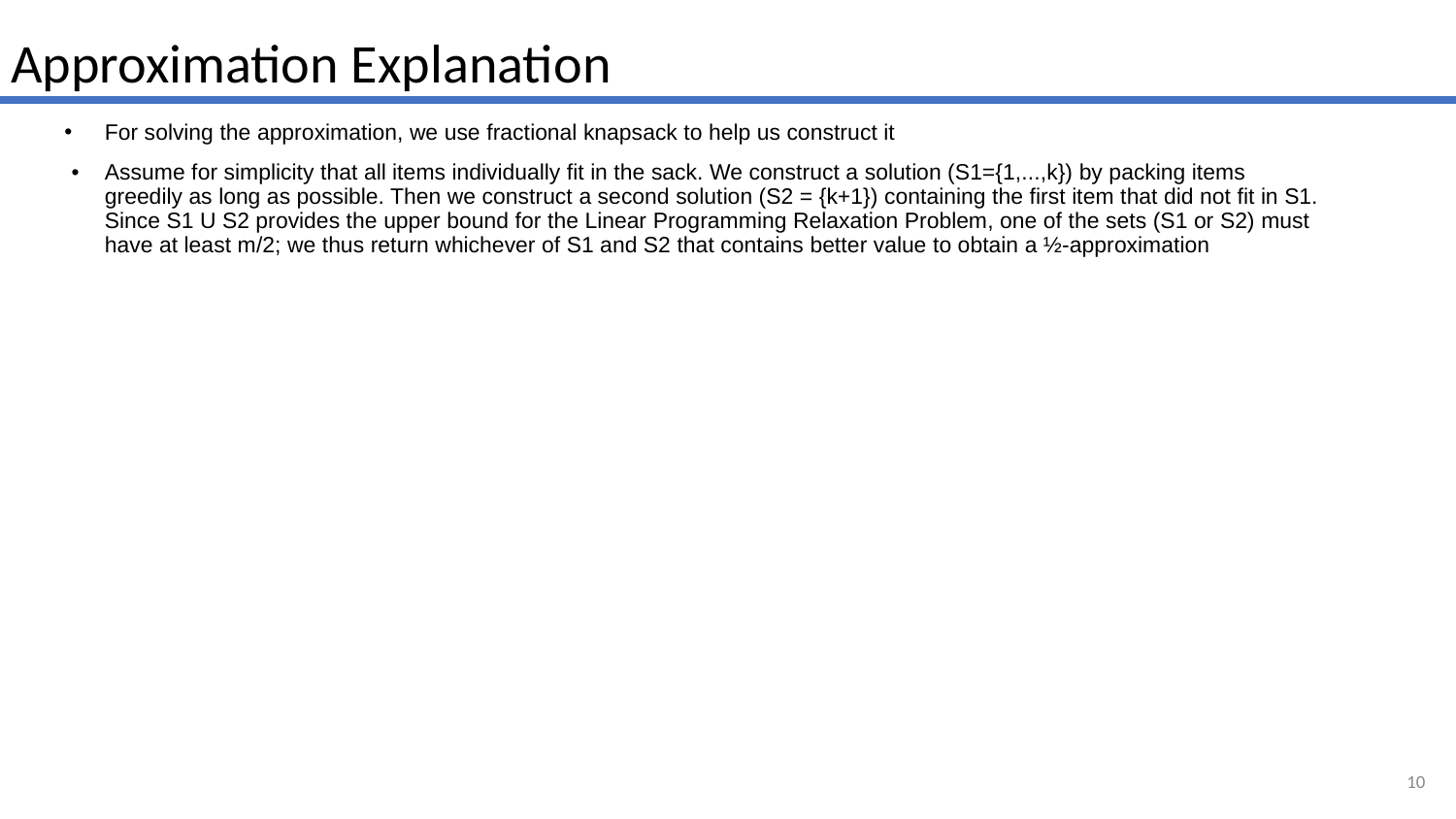

Approximation Explanation
For solving the approximation, we use fractional knapsack to help us construct it
Assume for simplicity that all items individually fit in the sack. We construct a solution (S1={1,...,k}) by packing items greedily as long as possible. Then we construct a second solution (S2 = {k+1}) containing the first item that did not fit in S1. Since S1 U S2 provides the upper bound for the Linear Programming Relaxation Problem, one of the sets (S1 or S2) must have at least m/2; we thus return whichever of S1 and S2 that contains better value to obtain a ½-approximation
10